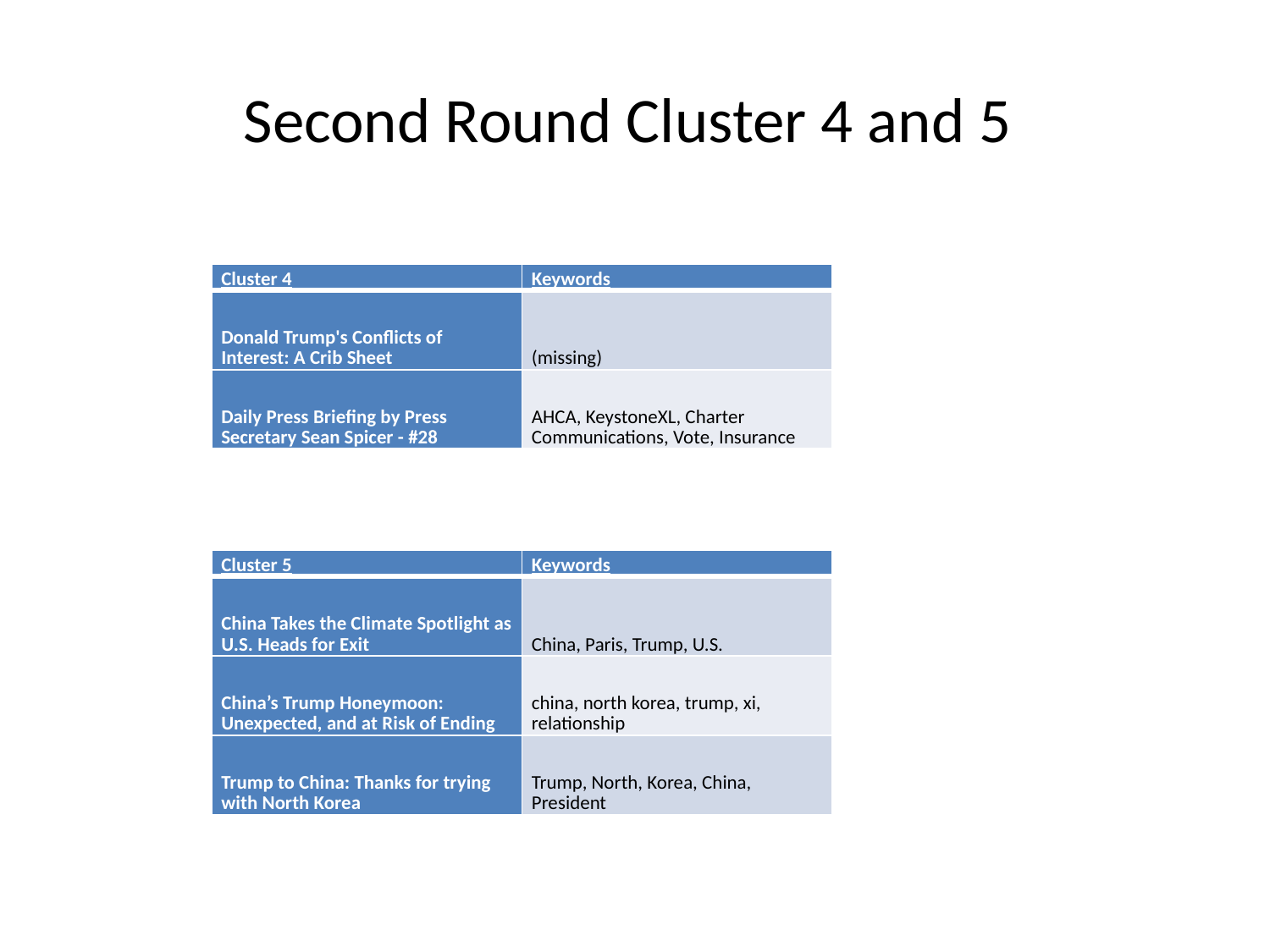

# Second Round Cluster 4 and 5
| Cluster 4 | Keywords |
| --- | --- |
| Donald Trump's Conflicts of Interest: A Crib Sheet | (missing) |
| Daily Press Briefing by Press Secretary Sean Spicer - #28 | AHCA, KeystoneXL, Charter Communications, Vote, Insurance |

| Cluster 5 | Keywords |
| --- | --- |
| China Takes the Climate Spotlight as U.S. Heads for Exit | China, Paris, Trump, U.S. |
| China’s Trump Honeymoon: Unexpected, and at Risk of Ending | china, north korea, trump, xi, relationship |
| Trump to China: Thanks for trying with North Korea | Trump, North, Korea, China, President |